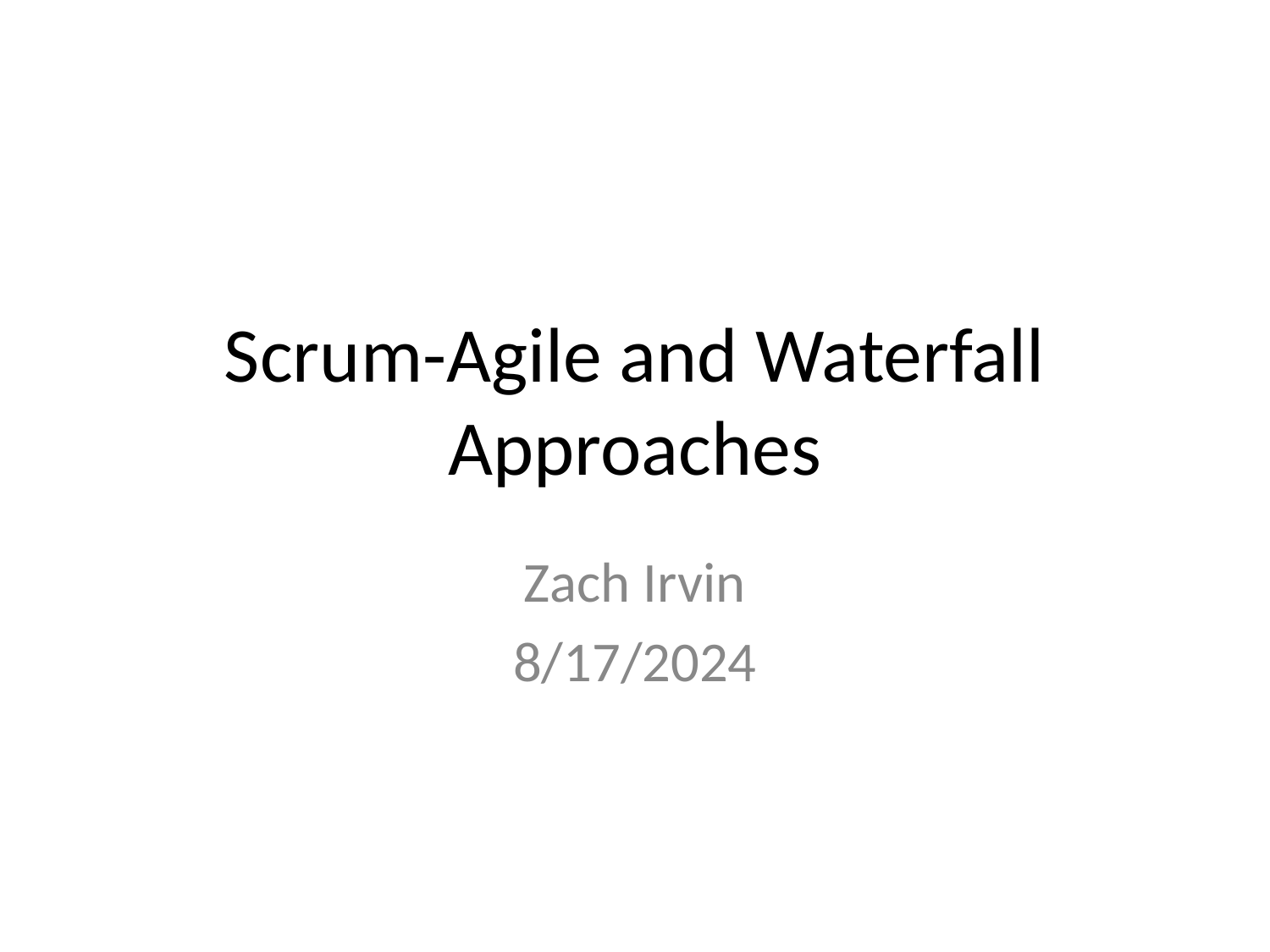

# Scrum-Agile and Waterfall Approaches
Zach Irvin
8/17/2024